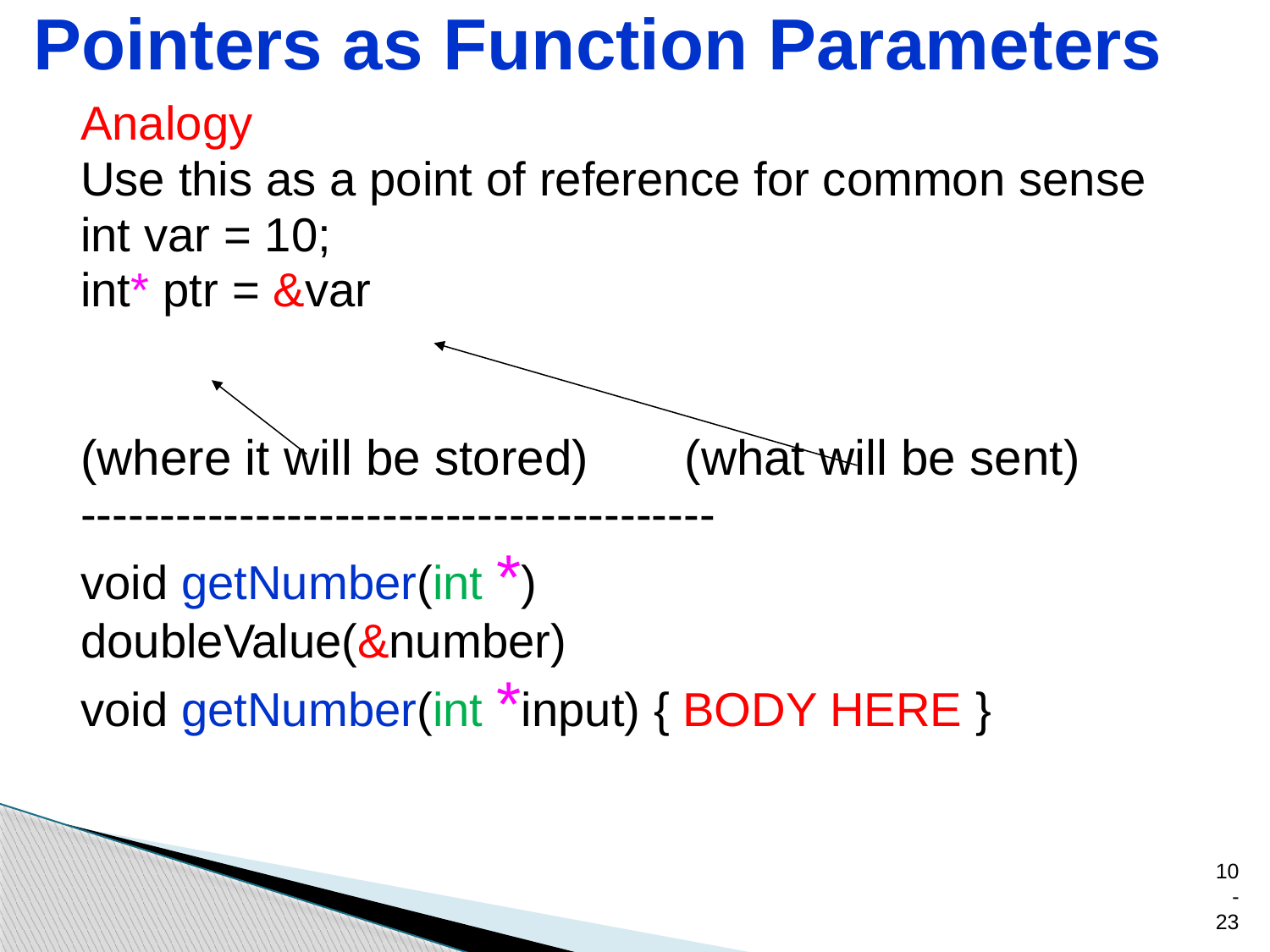

# Pointers as Function Parameters
Analogy
Use this as a point of reference for common sense
int var = 10;
int* ptr = &var

(where it will be stored)       (what will be sent)
----------------------------------------
void getNumber(int *)
doubleValue(&number)
void getNumber(int *input) { BODY HERE }
10-23